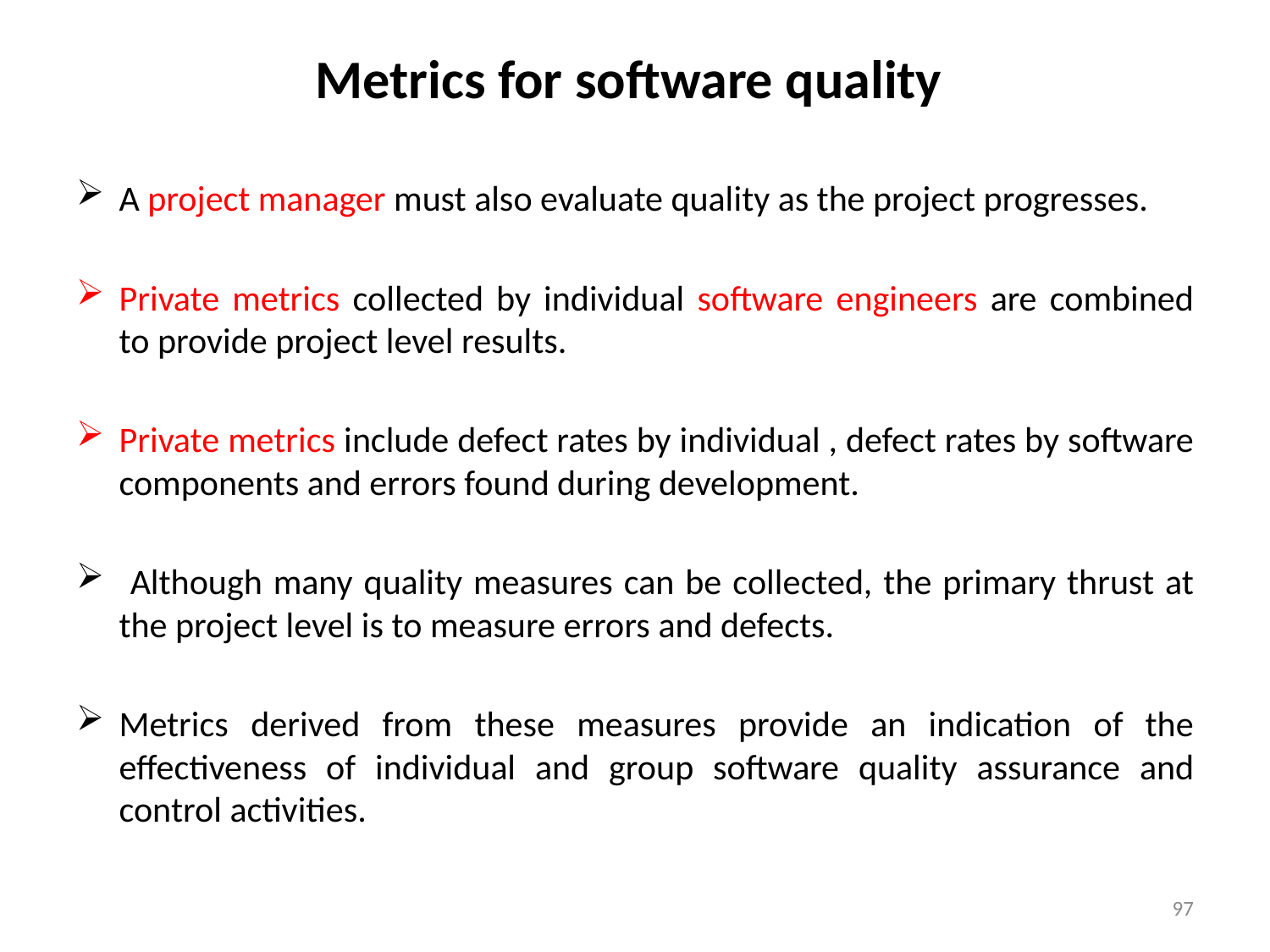

# Metrics for software quality
A project manager must also evaluate quality as the project progresses.

Private metrics collected by individual software engineers are combined to provide project level results.

Private metrics include defect rates by individual , defect rates by software components and errors found during development.

 Although many quality measures can be collected, the primary thrust at the project level is to measure errors and defects.

Metrics derived from these measures provide an indication of the effectiveness of individual and group software quality assurance and control activities.
97